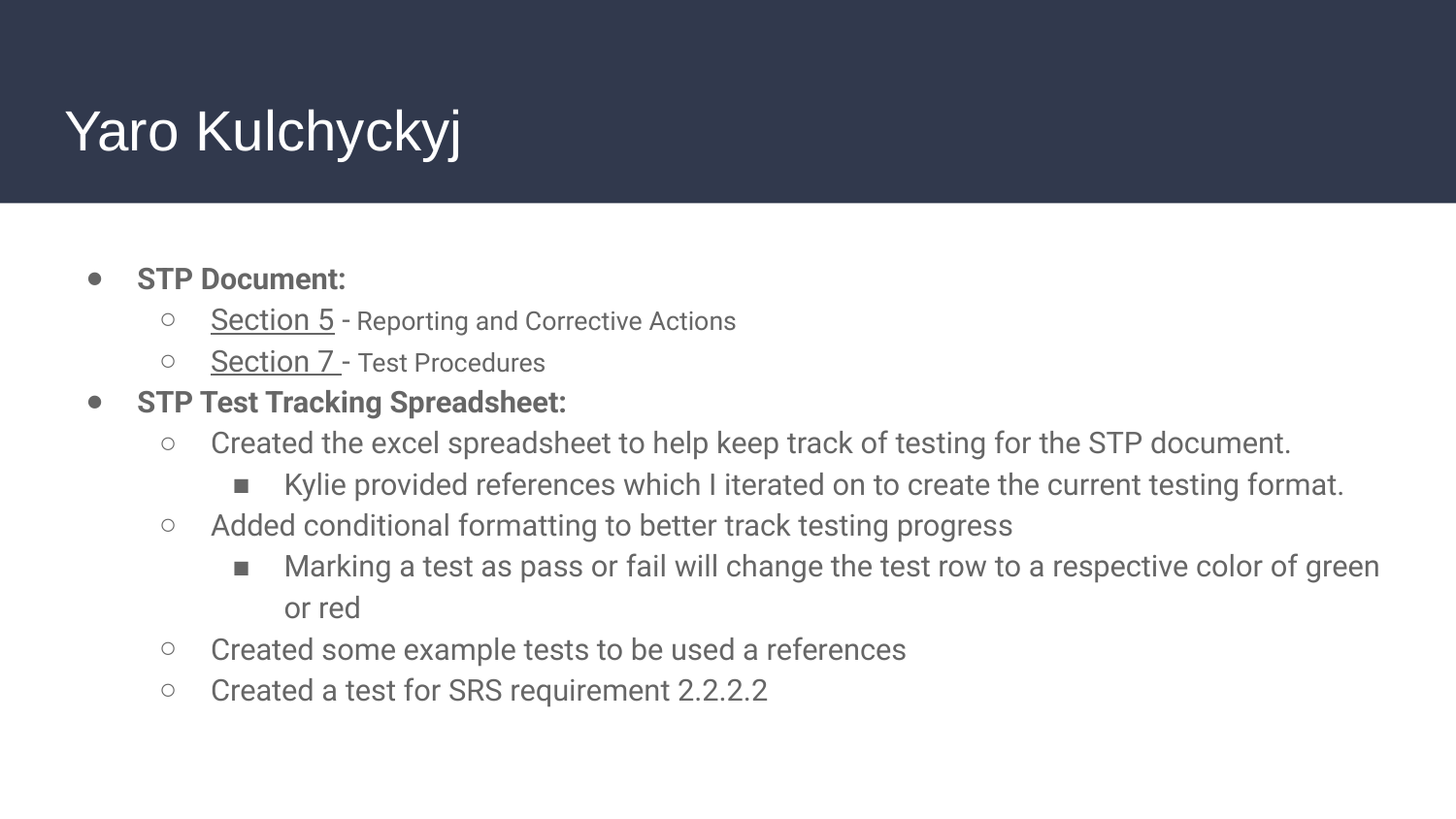

# Yaro Kulchyckyj
STP Document:
Section 5 - Reporting and Corrective Actions
Section 7 - Test Procedures
STP Test Tracking Spreadsheet:
Created the excel spreadsheet to help keep track of testing for the STP document.
Kylie provided references which I iterated on to create the current testing format.
Added conditional formatting to better track testing progress
Marking a test as pass or fail will change the test row to a respective color of green or red
Created some example tests to be used a references
Created a test for SRS requirement 2.2.2.2